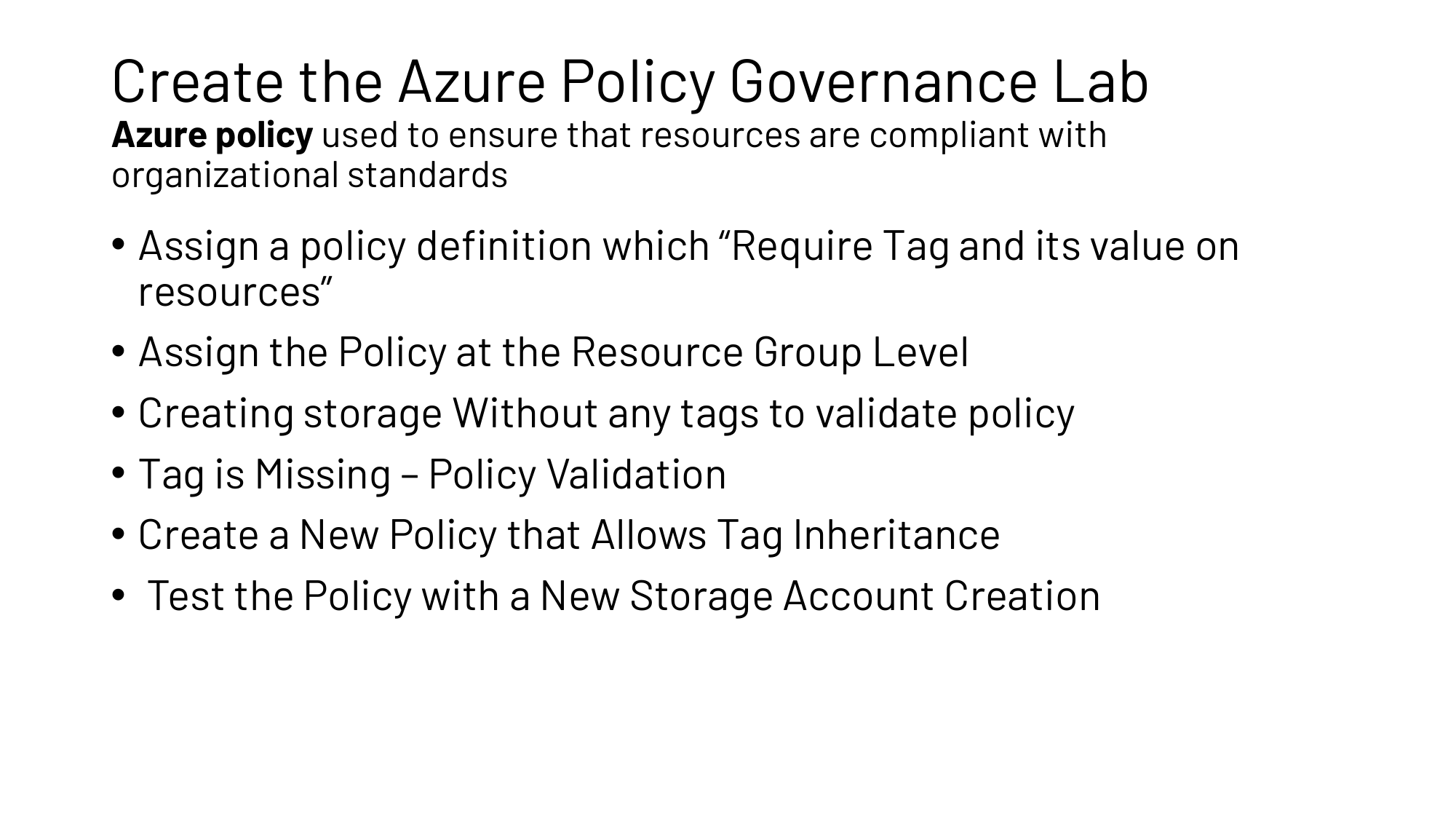

# Create the Azure Policy Governance Lab Azure policy used to ensure that resources are compliant with organizational standards
Assign a policy definition which “Require Tag and its value on resources”
Assign the Policy at the Resource Group Level
Creating storage Without any tags to validate policy
Tag is Missing – Policy Validation
Create a New Policy that Allows Tag Inheritance
 Test the Policy with a New Storage Account Creation